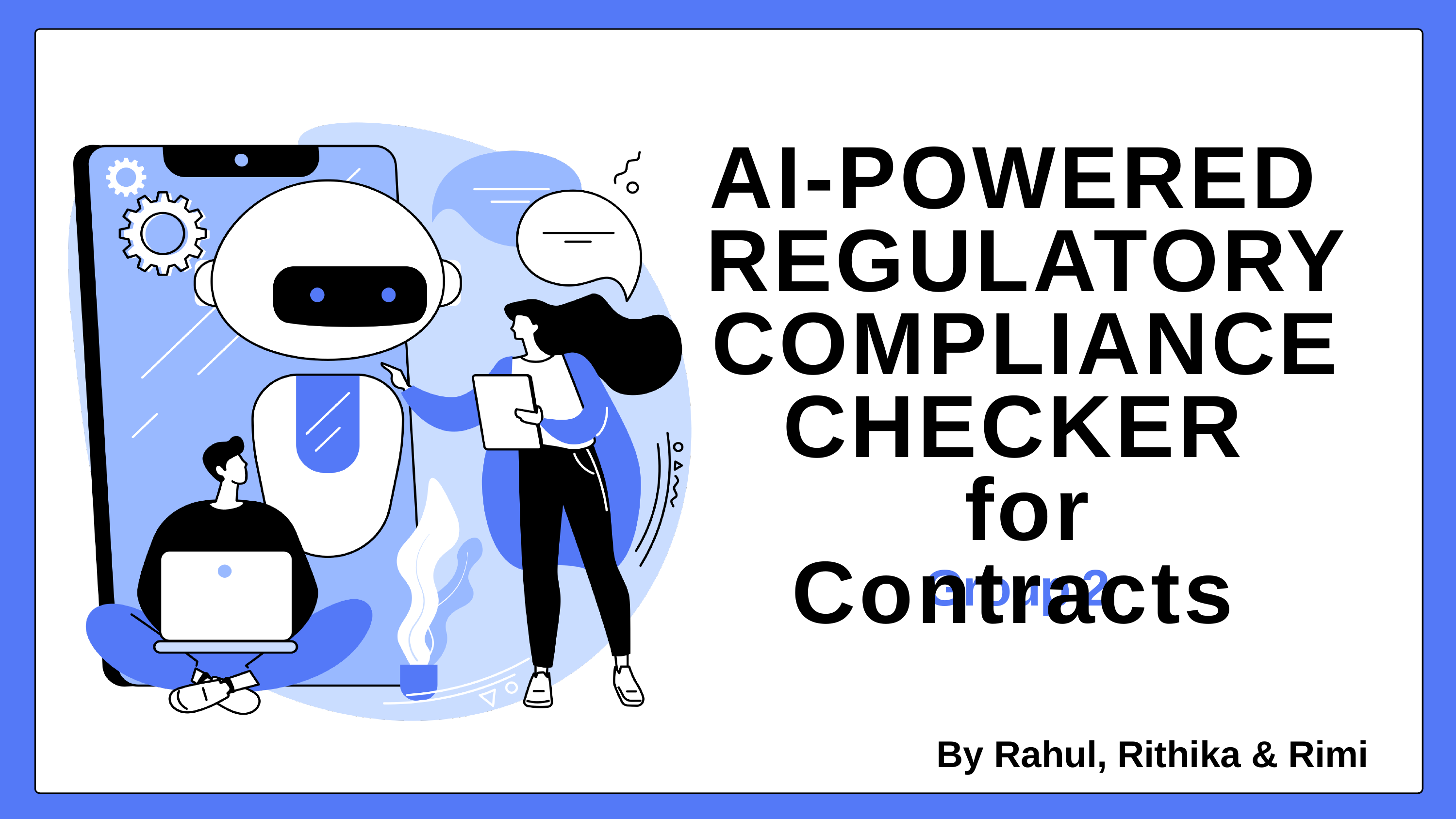

ByBy

AI-POWERED
REGULATORY COMPLIANCE CHECKER
for
Contracts
Group 2
By Rahul, Rithika & Rimi